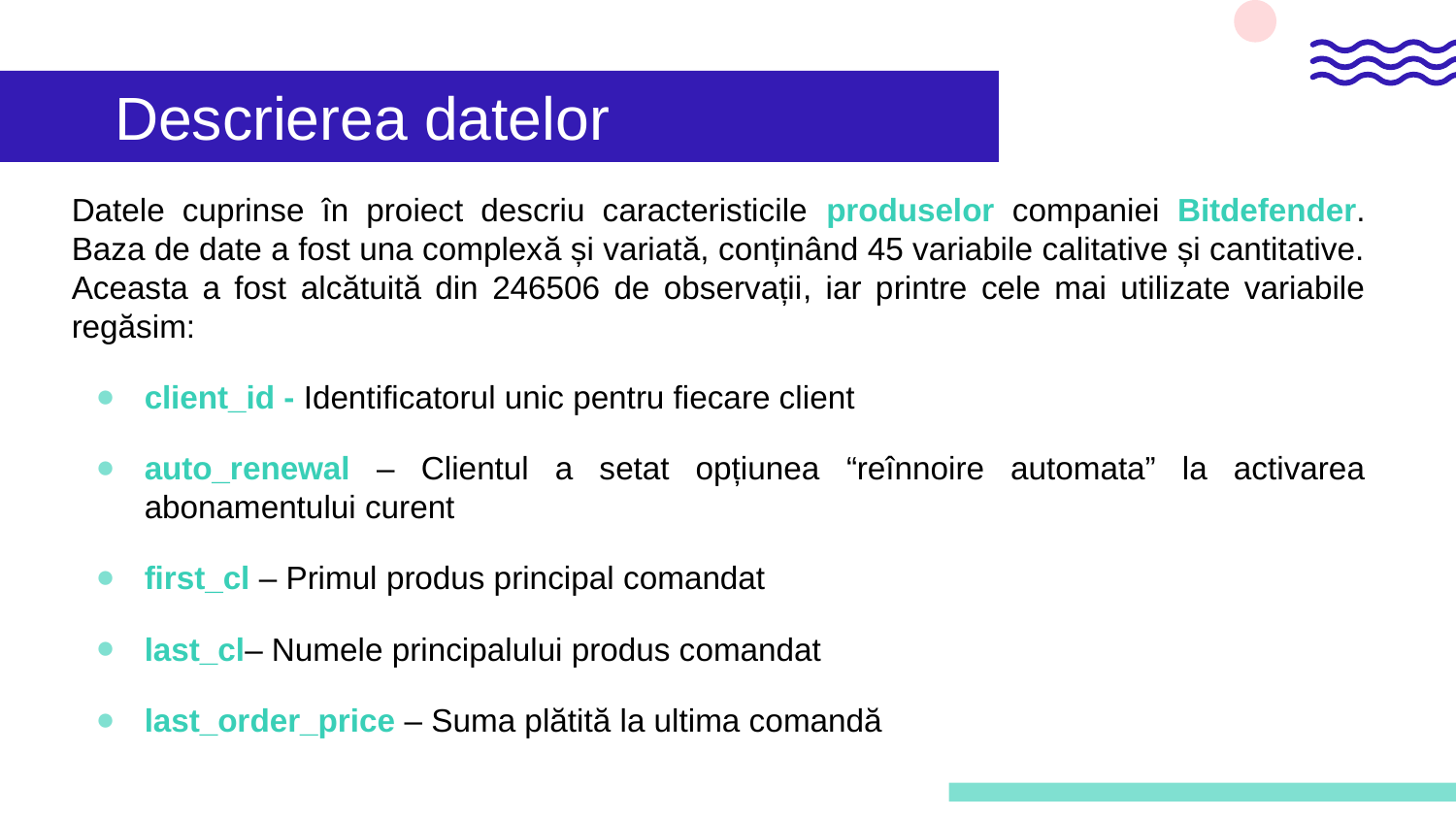

# Descrierea datelor
Datele cuprinse în proiect descriu caracteristicile produselor companiei Bitdefender. Baza de date a fost una complexă și variată, conținând 45 variabile calitative și cantitative. Aceasta a fost alcătuită din 246506 de observații, iar printre cele mai utilizate variabile regăsim:
client_id - Identificatorul unic pentru fiecare client
auto_renewal – Clientul a setat opțiunea “reînnoire automata” la activarea abonamentului curent
first_cl – Primul produs principal comandat
last_cl– Numele principalului produs comandat
last_order_price – Suma plătită la ultima comandă